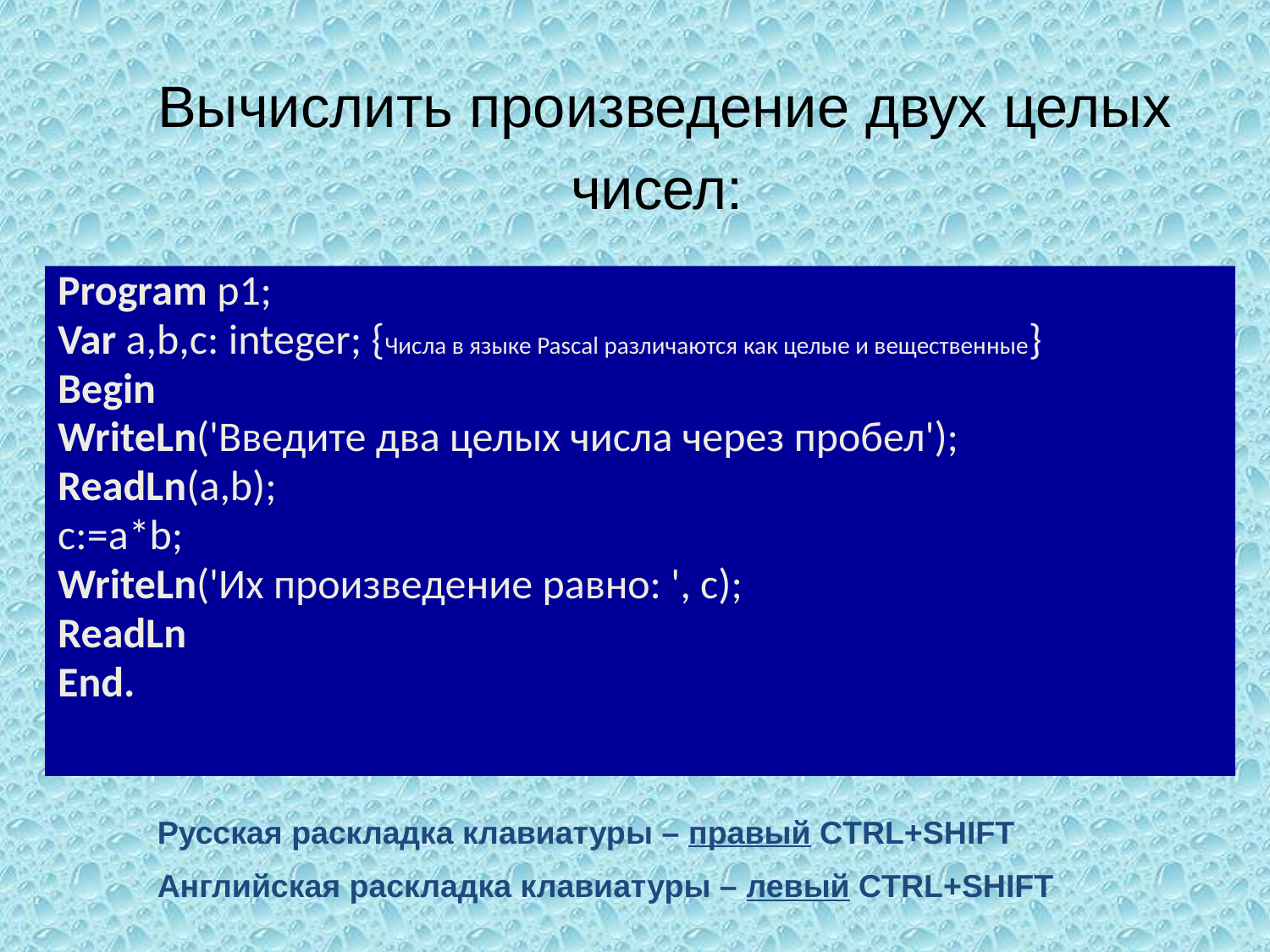

# Вычислить произведение двух целых чисел:
Program p1;
Var a,b,с: integer; {Числа в языке Pascal различаются как целые и вещественные}
Begin
WriteLn('Введите два целых числа через пробел');
ReadLn(a,b);
с:=a*b;
WriteLn('Их произведение равно: ', с);
ReadLn
End.
Русская раскладка клавиатуры – правый CTRL+SHIFT
Английская раскладка клавиатуры – левый CTRL+SHIFT